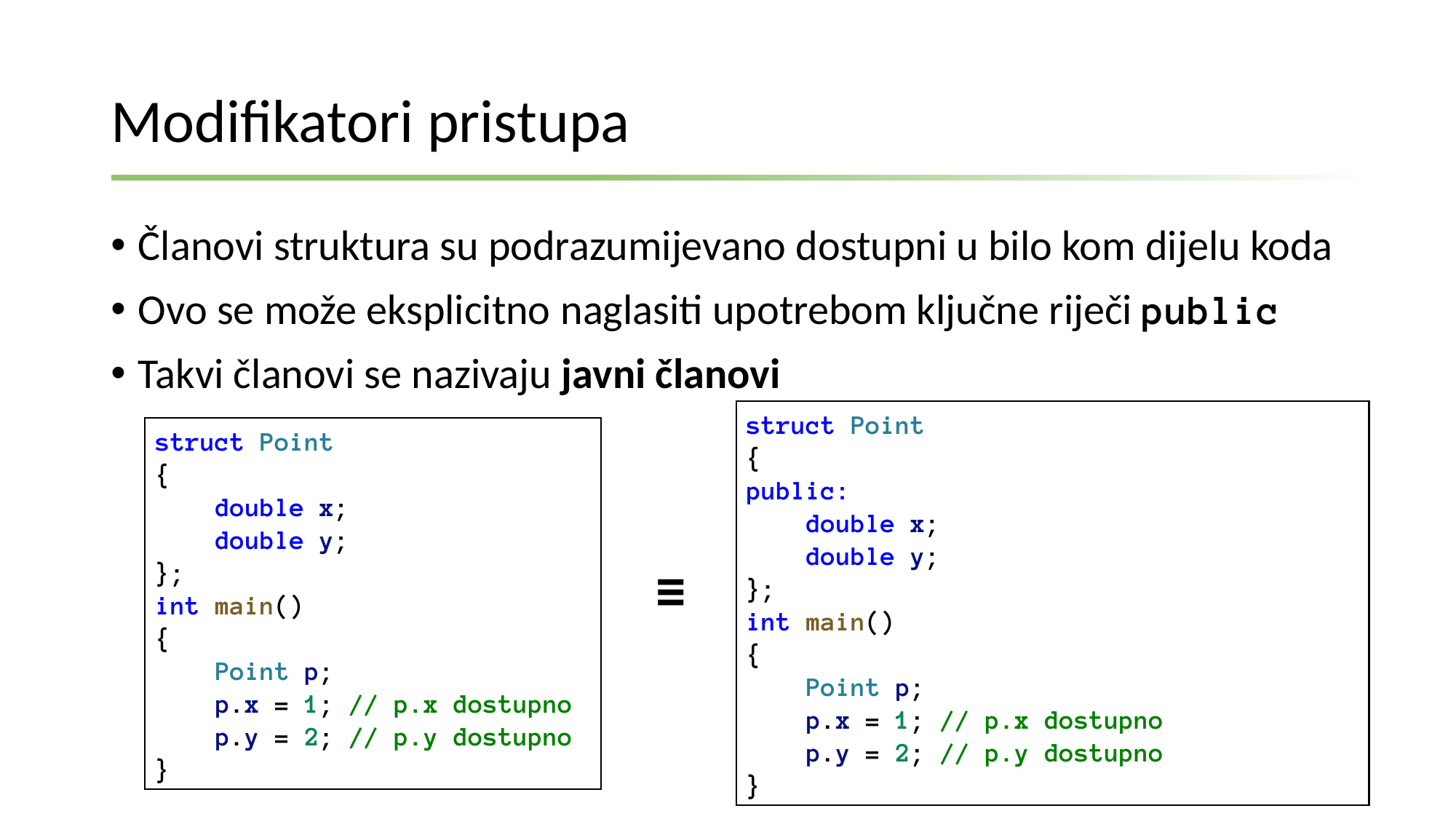

# Modifikatori pristupa
Članovi struktura su podrazumijevano dostupni u bilo kom dijelu koda
Ovo se može eksplicitno naglasiti upotrebom ključne riječi public
Takvi članovi se nazivaju javni članovi
struct Point
{
public:
    double x;
    double y;
};
int main()
{
    Point p;
    p.x = 1; // p.x dostupno
    p.y = 2; // p.y dostupno
}
struct Point
{
    double x;
    double y;
};
int main()
{
    Point p;
    p.x = 1; // p.x dostupno
    p.y = 2; // p.y dostupno
}
≡